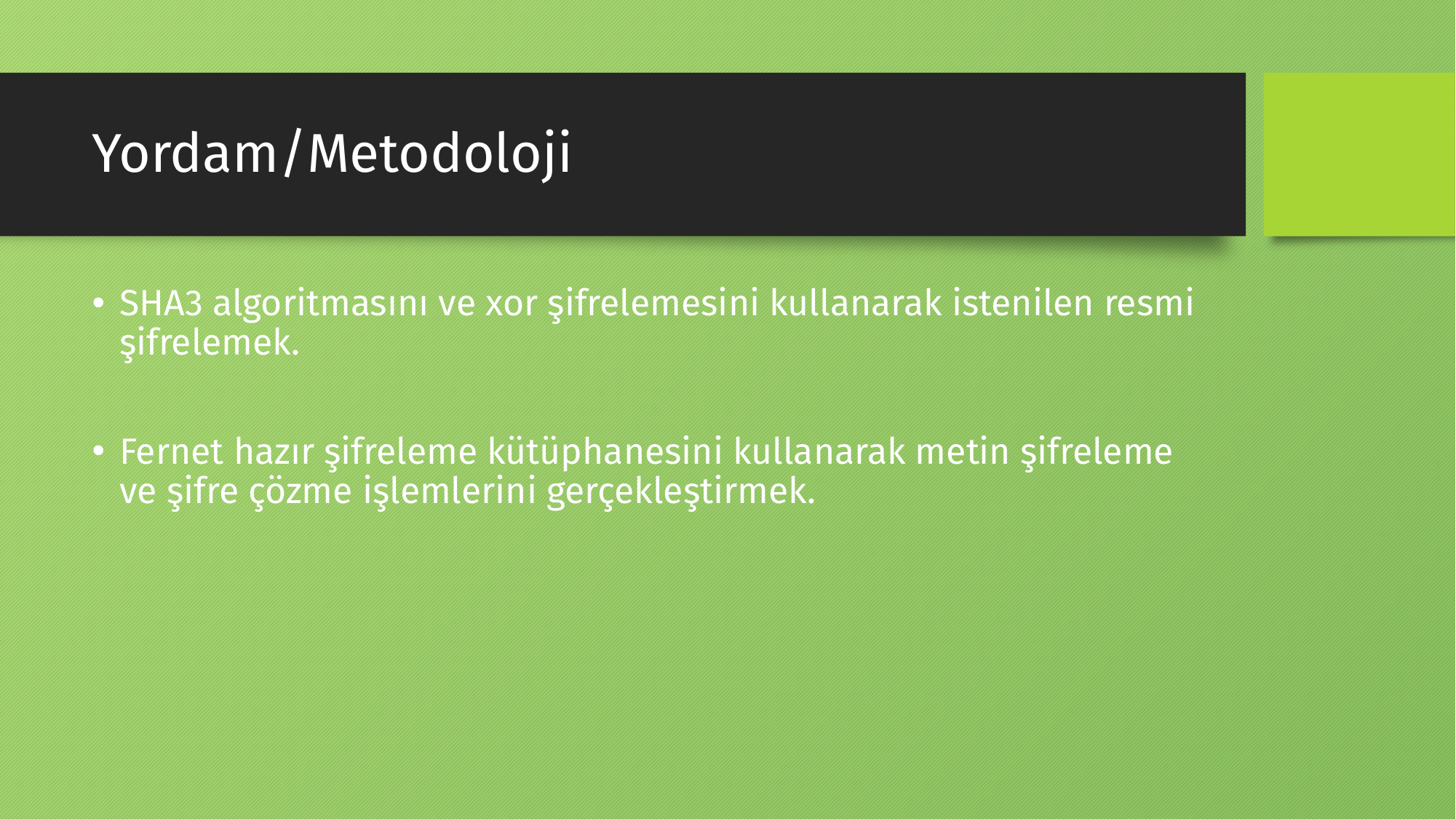

# Yordam/Metodoloji
SHA3 algoritmasını ve xor şifrelemesini kullanarak istenilen resmi şifrelemek.

Fernet hazır şifreleme kütüphanesini kullanarak metin şifreleme ve şifre çözme işlemlerini gerçekleştirmek.